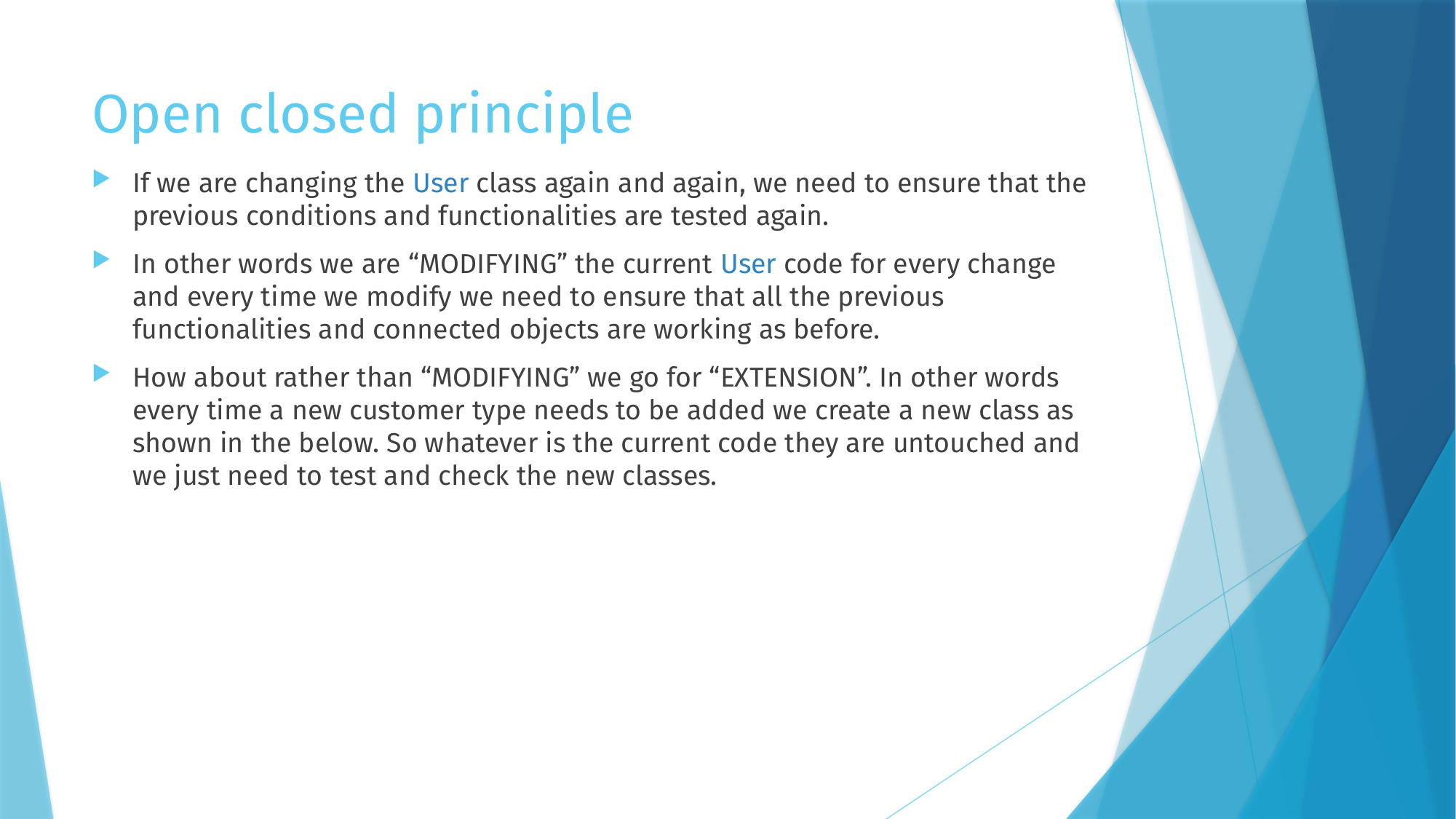

# Open closed principle
If we are changing the User class again and again, we need to ensure that the previous conditions and functionalities are tested again.
In other words we are “MODIFYING” the current User code for every change and every time we modify we need to ensure that all the previous functionalities and connected objects are working as before.
How about rather than “MODIFYING” we go for “EXTENSION”. In other words every time a new customer type needs to be added we create a new class as shown in the below. So whatever is the current code they are untouched and we just need to test and check the new classes.